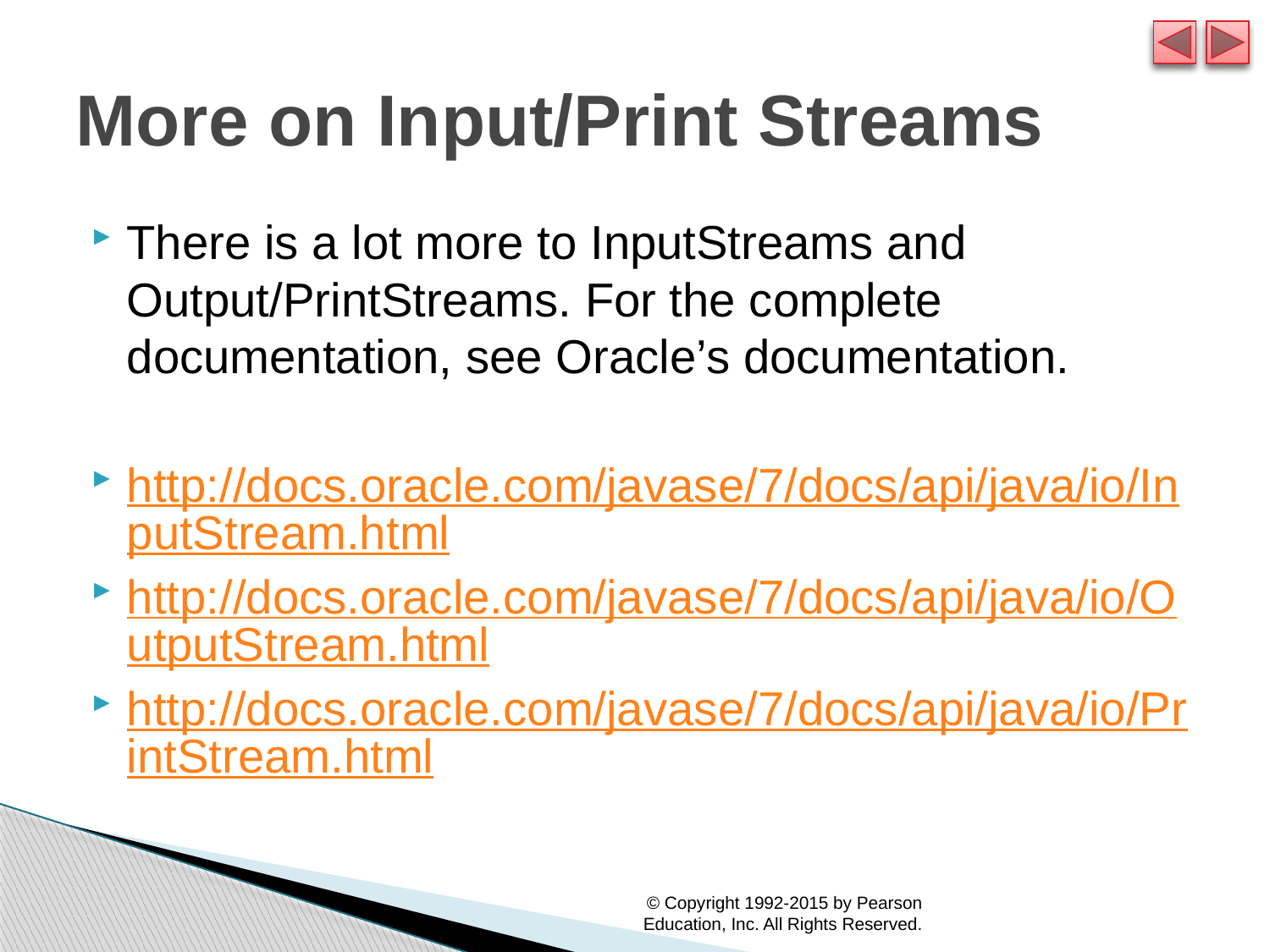

# More on Input/Print Streams
There is a lot more to InputStreams and Output/PrintStreams. For the complete documentation, see Oracle’s documentation.

http://docs.oracle.com/javase/7/docs/api/java/io/InputStream.html
http://docs.oracle.com/javase/7/docs/api/java/io/OutputStream.html
http://docs.oracle.com/javase/7/docs/api/java/io/PrintStream.html

© Copyright 1992-2015 by Pearson Education, Inc. All Rights Reserved.